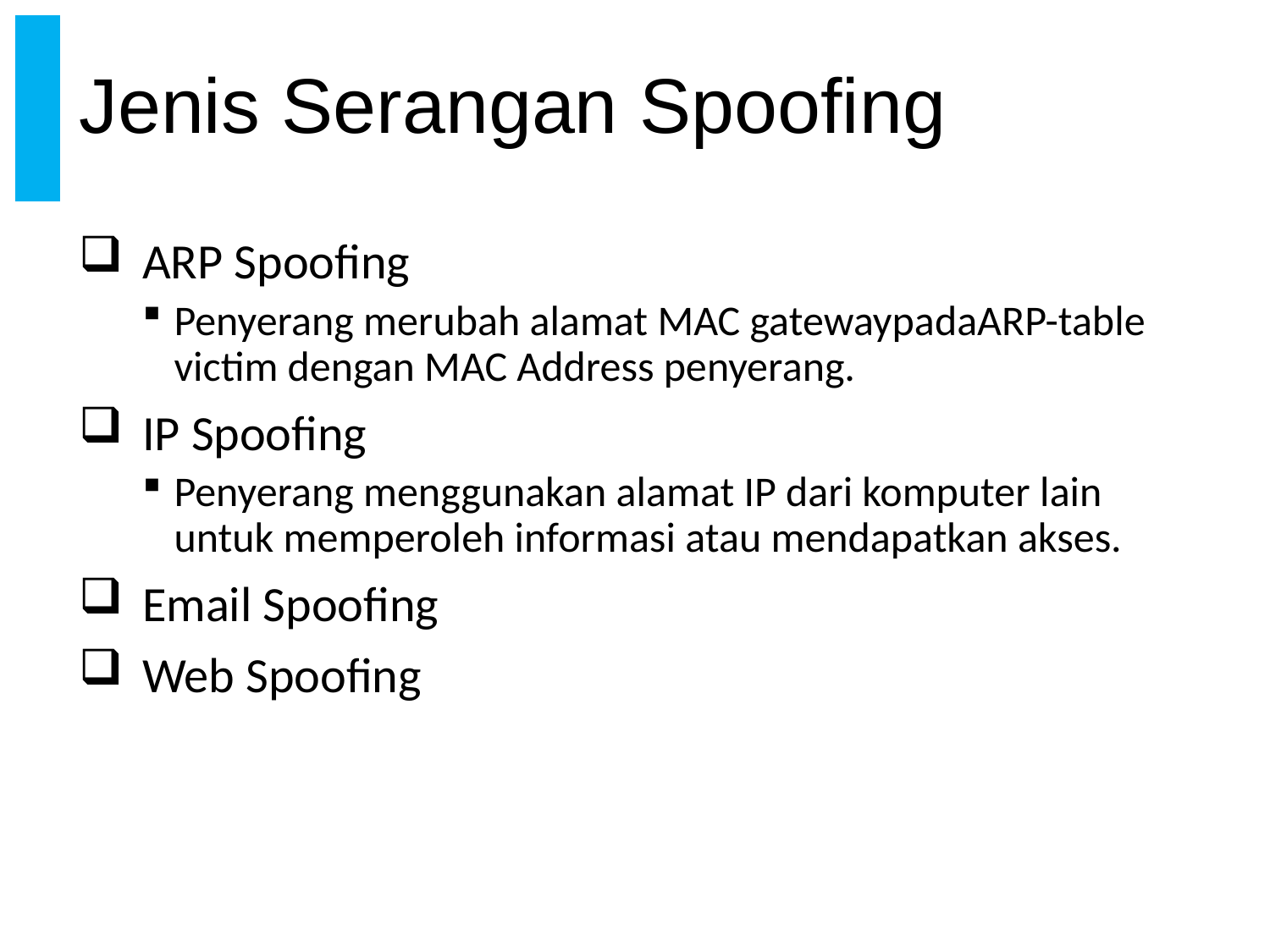

# Jenis Serangan Spoofing
ARP Spoofing
Penyerang merubah alamat MAC gatewaypadaARP-table victim dengan MAC Address penyerang.
IP Spoofing
Penyerang menggunakan alamat IP dari komputer lain untuk memperoleh informasi atau mendapatkan akses.
Email Spoofing
Web Spoofing